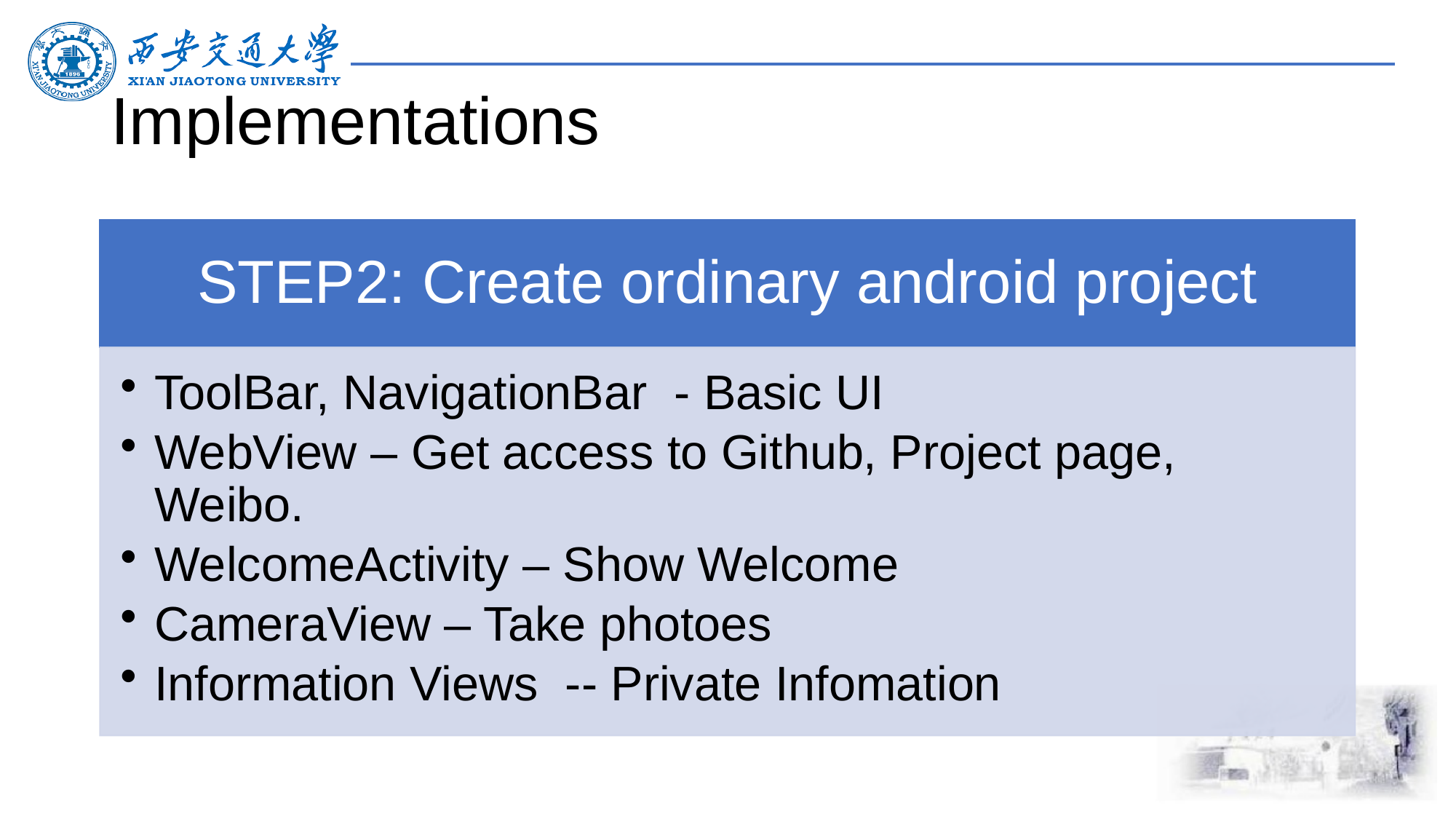

# Implementations
 STEP2: Create ordinary android project
ToolBar, NavigationBar  - Basic UI
WebView – Get access to Github, Project page, Weibo.
WelcomeActivity – Show Welcome
CameraView – Take photoes
Information Views  -- Private Infomation